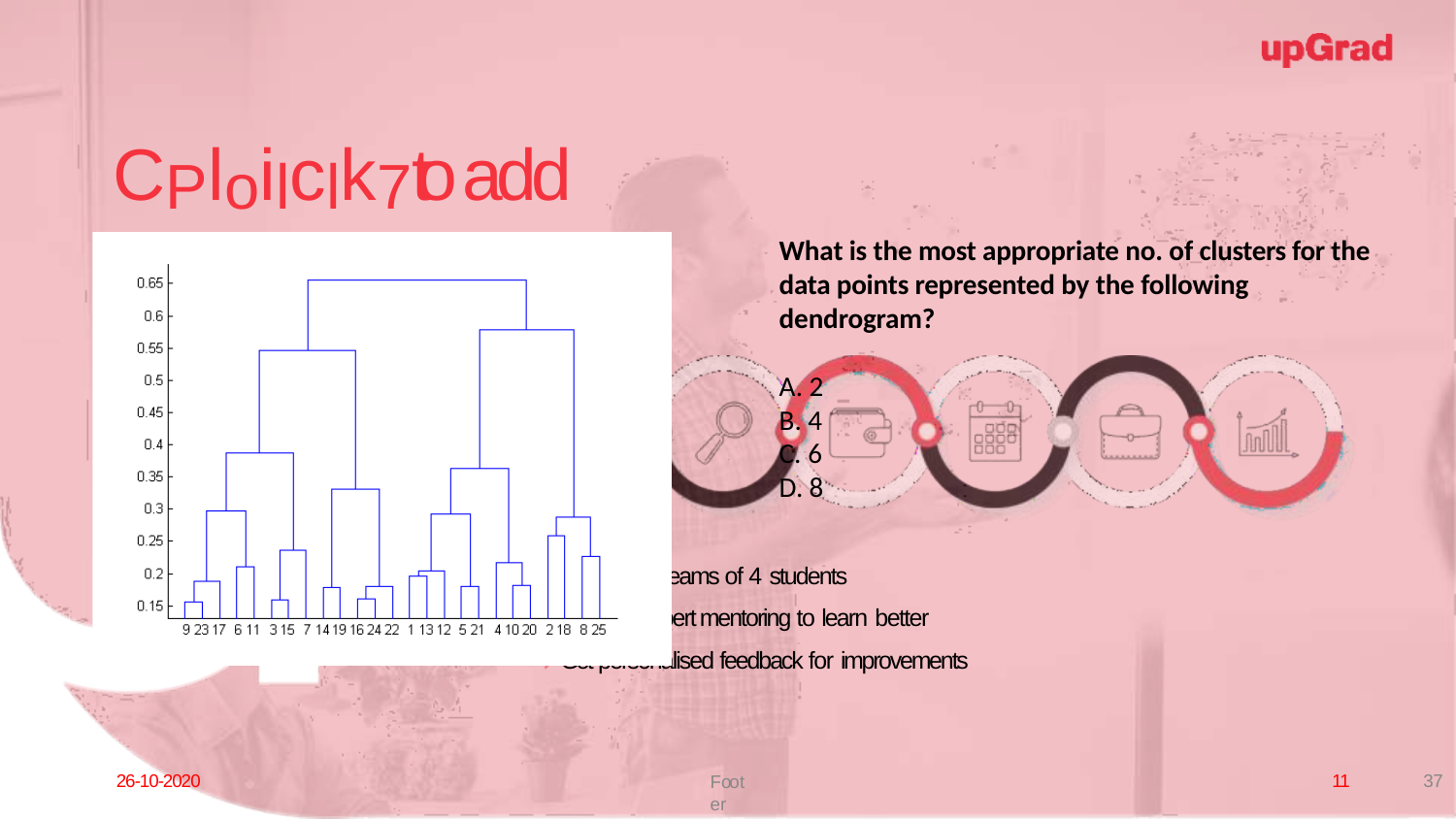

# CPloilclk7to add Title
What is the most appropriate no. of clusters for the  data points represented by the following  dendrogram?

2
4
6
8

Practice in teams of 4 students
Industry expert mentoring to learn better
Get personalised feedback for improvements

26-10-2020
11
37
Footer